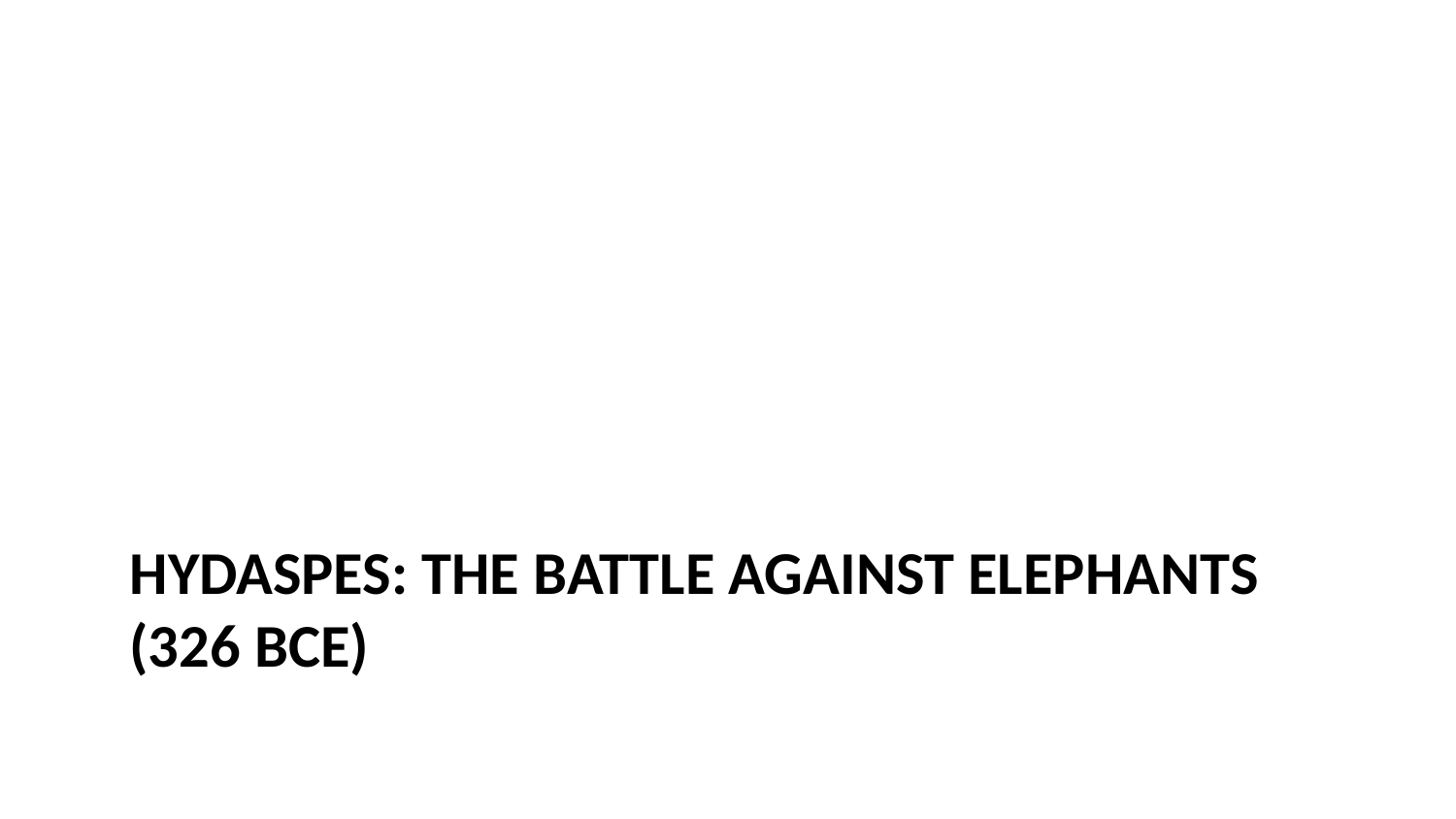

# Hydaspes: The Battle Against Elephants (326 BCE)